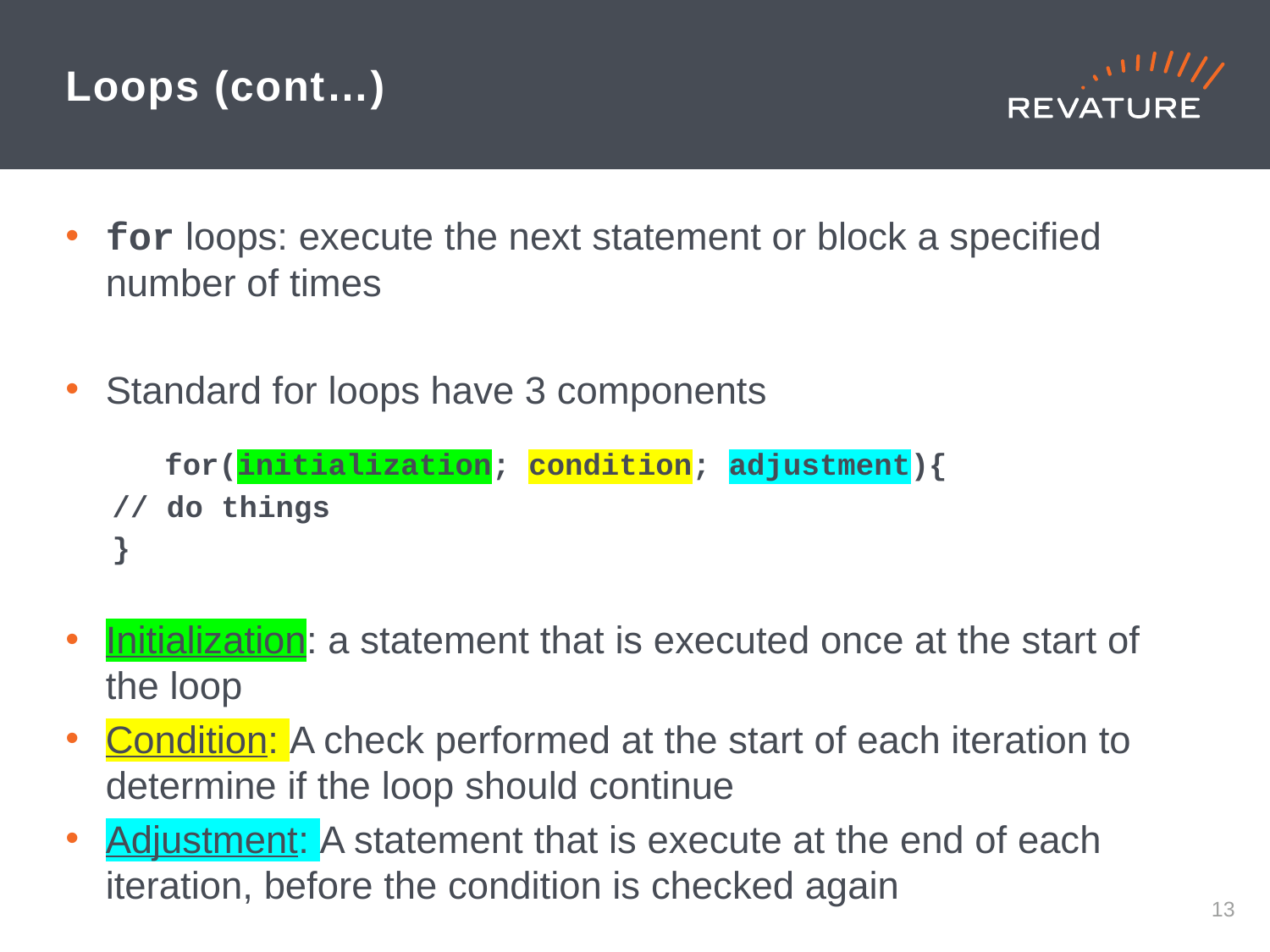

# Loops (cont…)
for loops: execute the next statement or block a specified number of times

Standard for loops have 3 components

	for(initialization; condition; adjustment){
		// do things
	}

Initialization: a statement that is executed once at the start of the loop
Condition: A check performed at the start of each iteration to determine if the loop should continue
Adjustment: A statement that is execute at the end of each iteration, before the condition is checked again
13